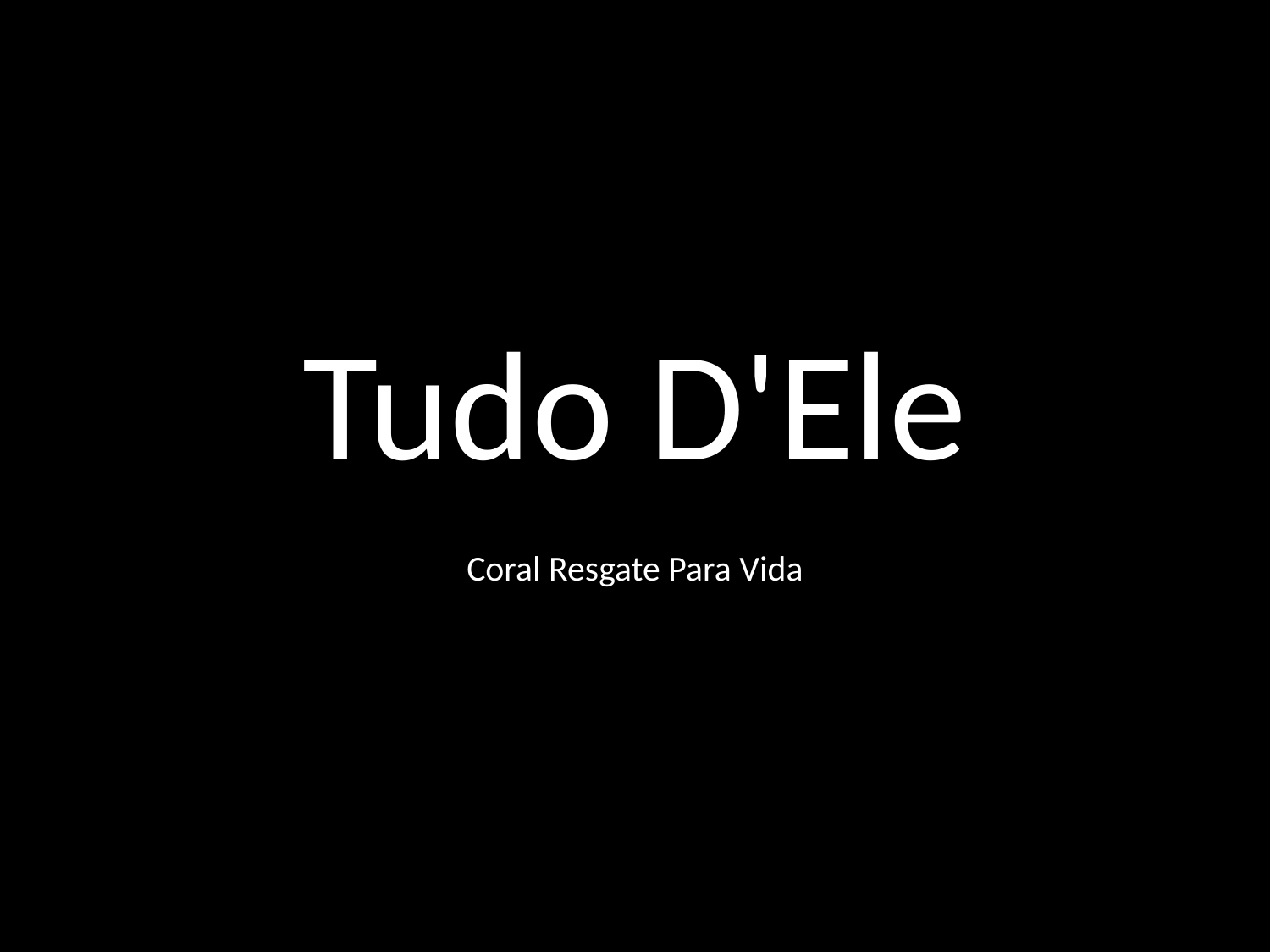

# Tudo D'Ele
Coral Resgate Para Vida